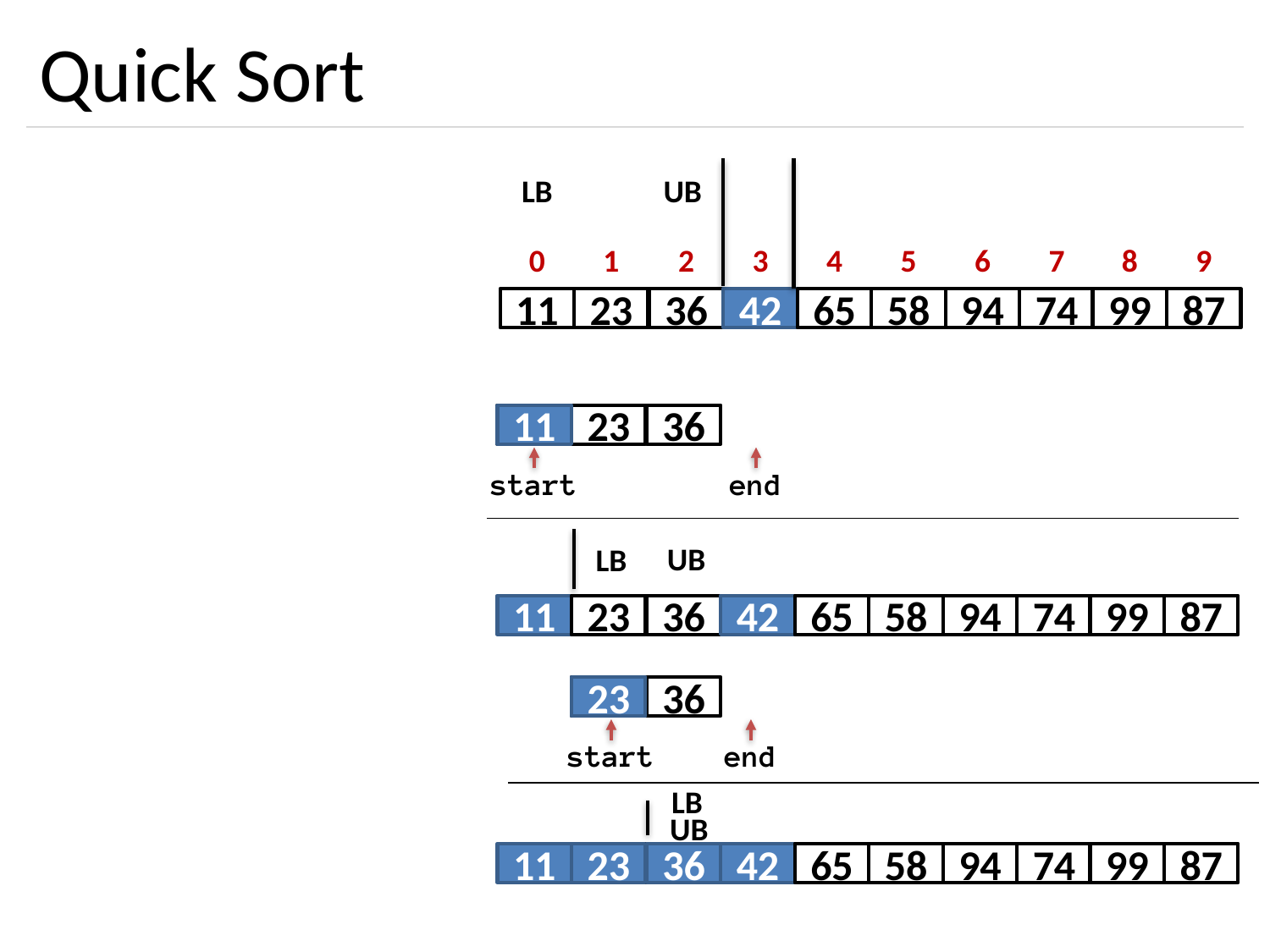

# Quick Sort
LB
UB
0
1
2
3
4
5
6
7
8
9
11
23
36
42
65
58
94
74
99
87
11
11
23
36
start
end
UB
LB
11
23
36
42
65
58
94
74
99
87
23
23
36
start
end
LB
UB
11
23
36
36
42
65
58
94
74
99
87